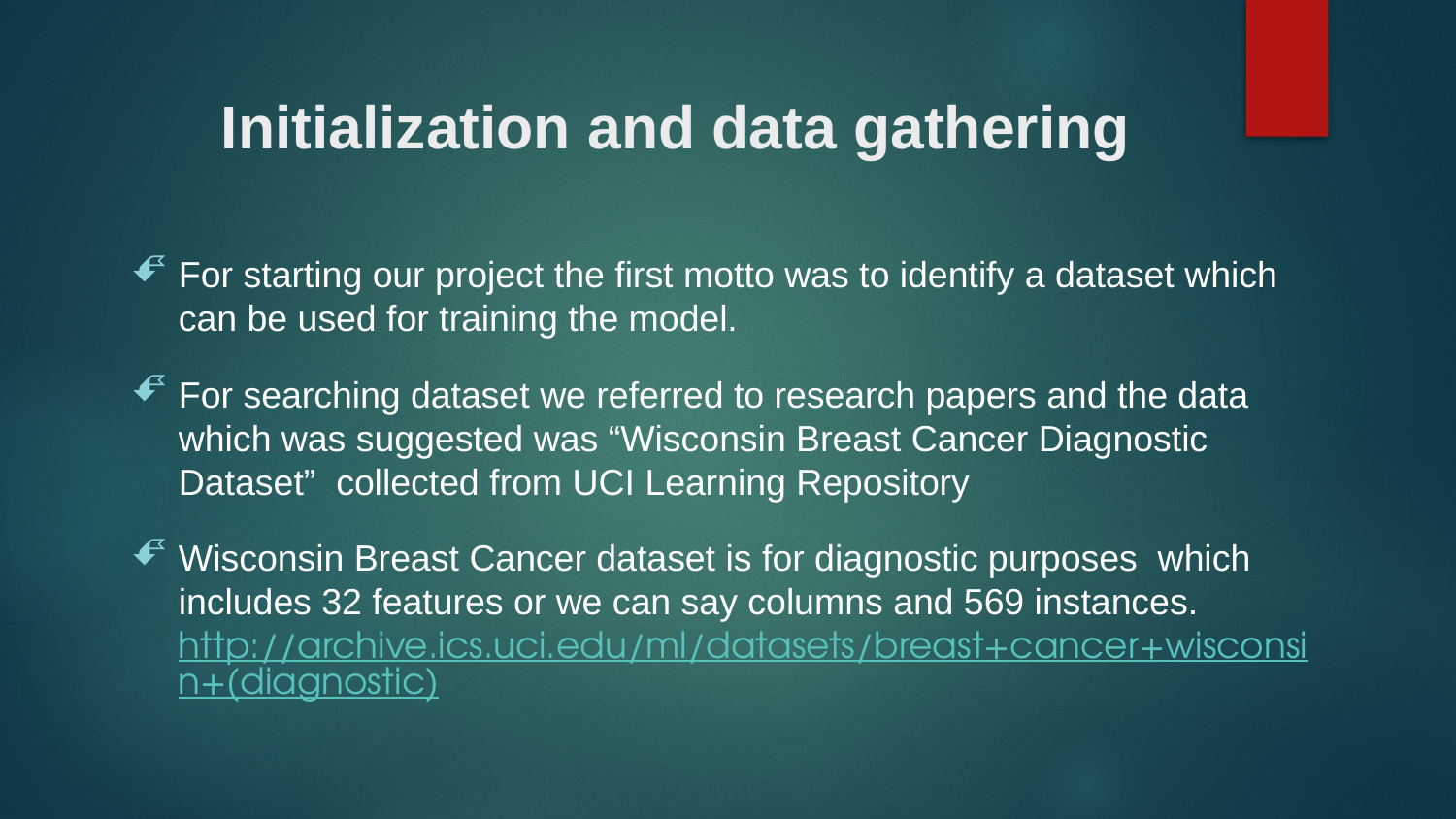

# Initialization and data gathering
For starting our project the first motto was to identify a dataset which can be used for training the model.
For searching dataset we referred to research papers and the data which was suggested was “Wisconsin Breast Cancer Diagnostic Dataset”  collected from UCI Learning Repository
Wisconsin Breast Cancer dataset is for diagnostic purposes  which includes 32 features or we can say columns and 569 instances. http://archive.ics.uci.edu/ml/datasets/breast+cancer+wisconsin+(diagnostic)